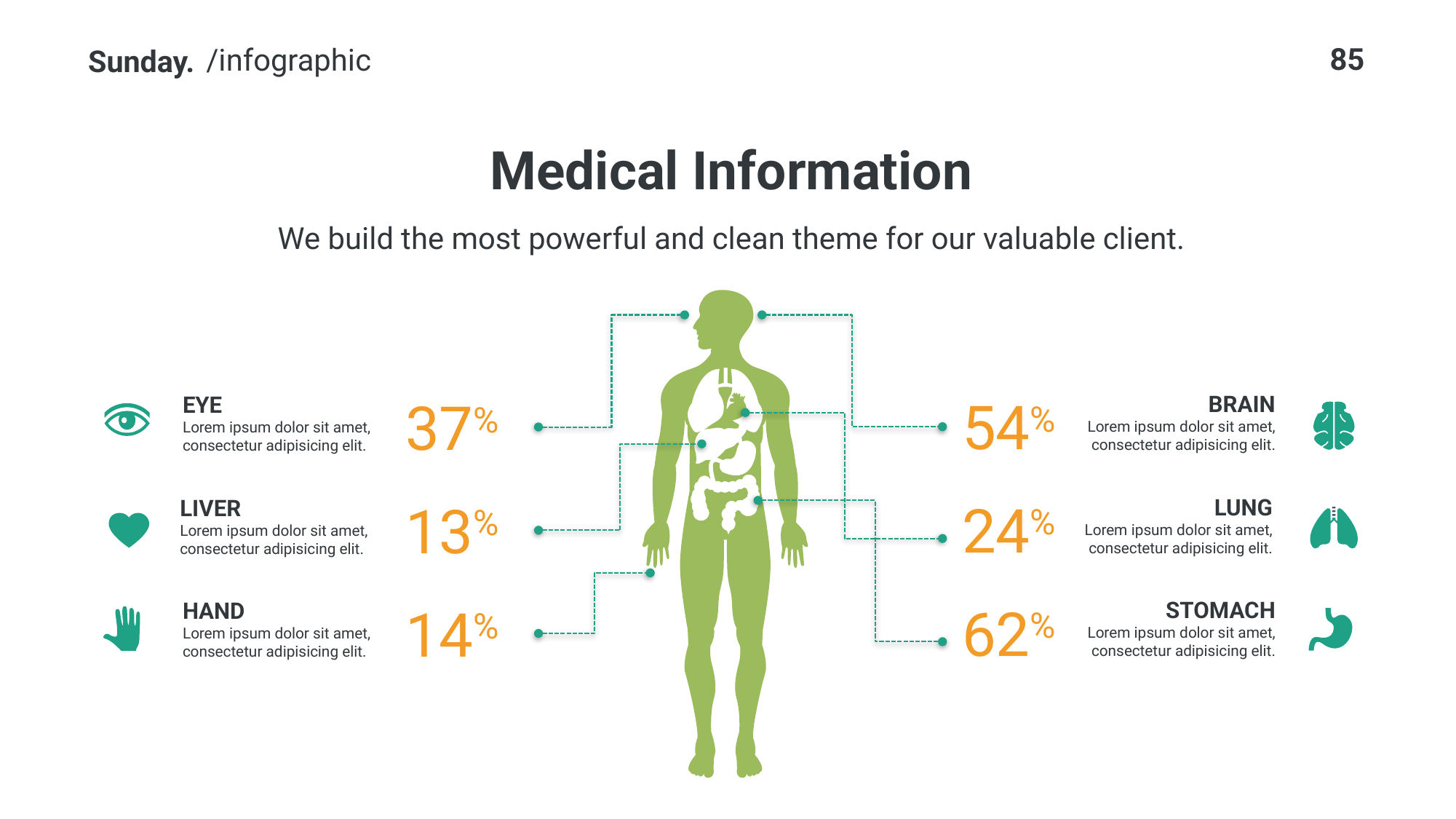

/infographic
# Medical Information
We build the most powerful and clean theme for our valuable client.

54%
BRAIN
Lorem ipsum dolor sit amet, consectetur adipisicing elit.

37%
EYE
Lorem ipsum dolor sit amet, consectetur adipisicing elit.

24%
LUNG
Lorem ipsum dolor sit amet, consectetur adipisicing elit.

13%
LIVER
Lorem ipsum dolor sit amet, consectetur adipisicing elit.

62%
STOMACH
Lorem ipsum dolor sit amet, consectetur adipisicing elit.

HAND
Lorem ipsum dolor sit amet, consectetur adipisicing elit.

14%